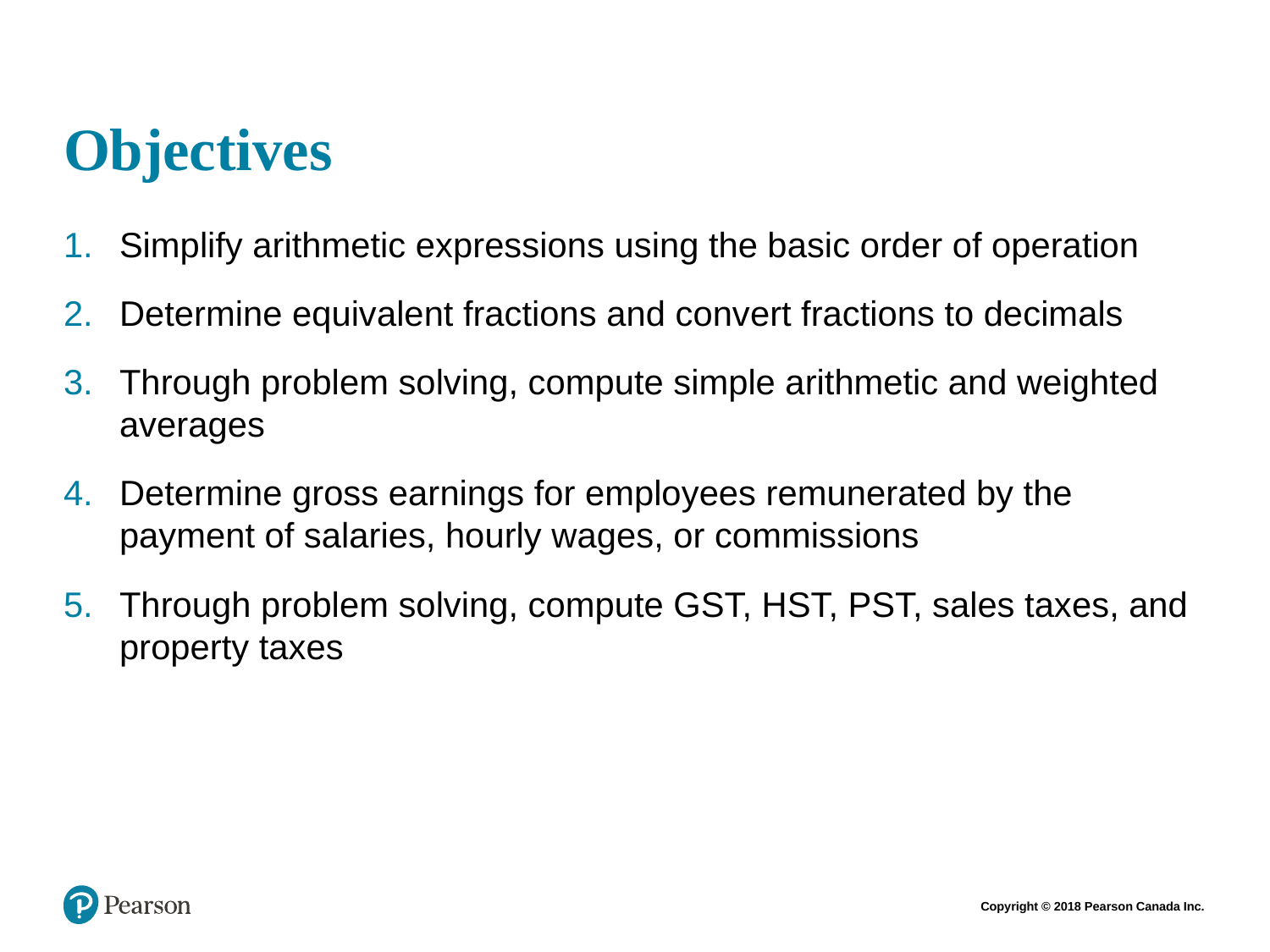

# Objectives
Simplify arithmetic expressions using the basic order of operation
Determine equivalent fractions and convert fractions to decimals
Through problem solving, compute simple arithmetic and weighted averages
Determine gross earnings for employees remunerated by the payment of salaries, hourly wages, or commissions
Through problem solving, compute GST, HST, PST, sales taxes, and property taxes